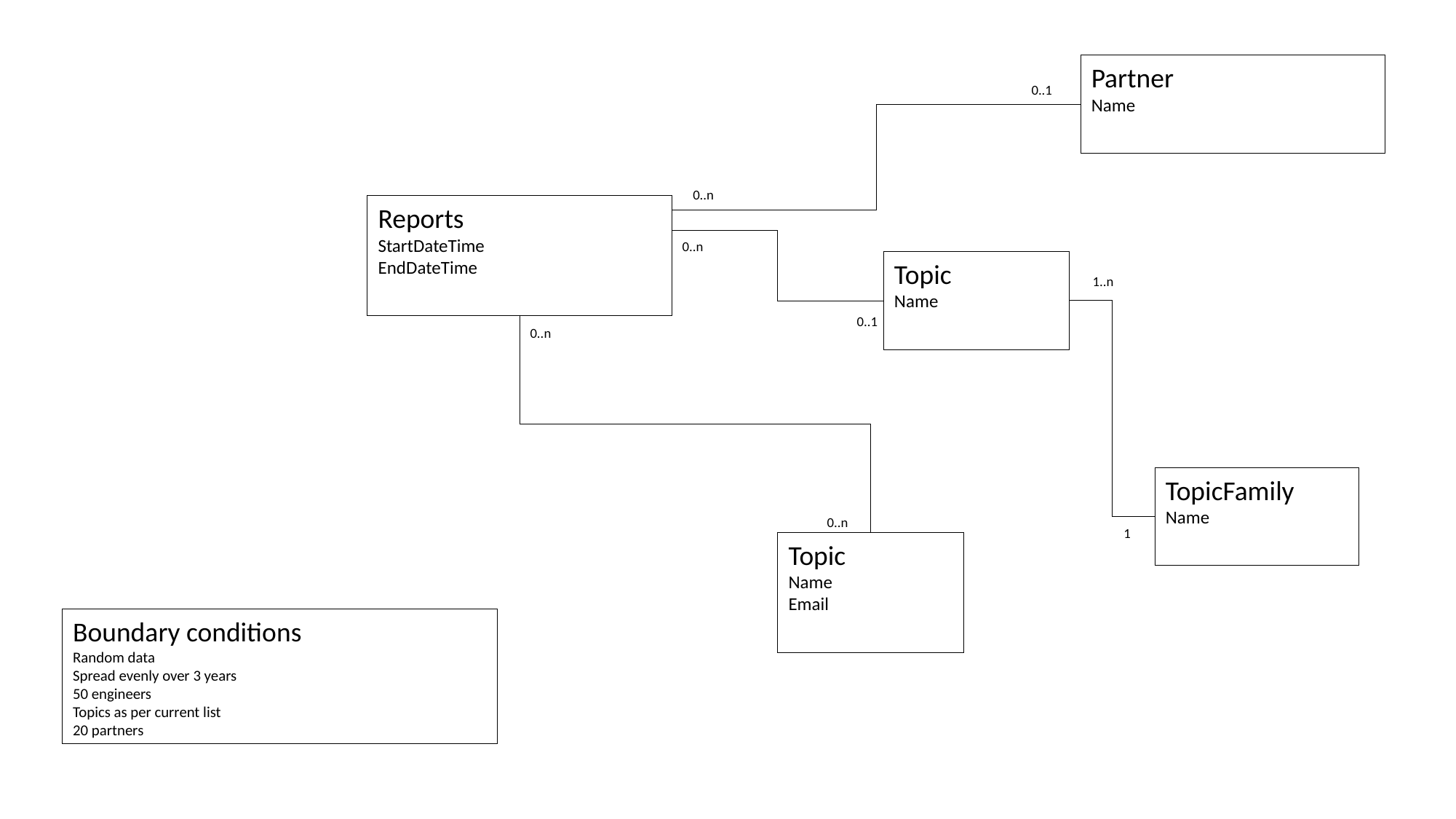

Partner
Name

0..1
0..n
Reports
StartDateTime
EndDateTime

0..n
Topic
Name

1..n
0..1
0..n
TopicFamily
Name

0..n
1
Topic
Name
Email

Boundary conditions
Random data
Spread evenly over 3 years
50 engineers
Topics as per current list
20 partners